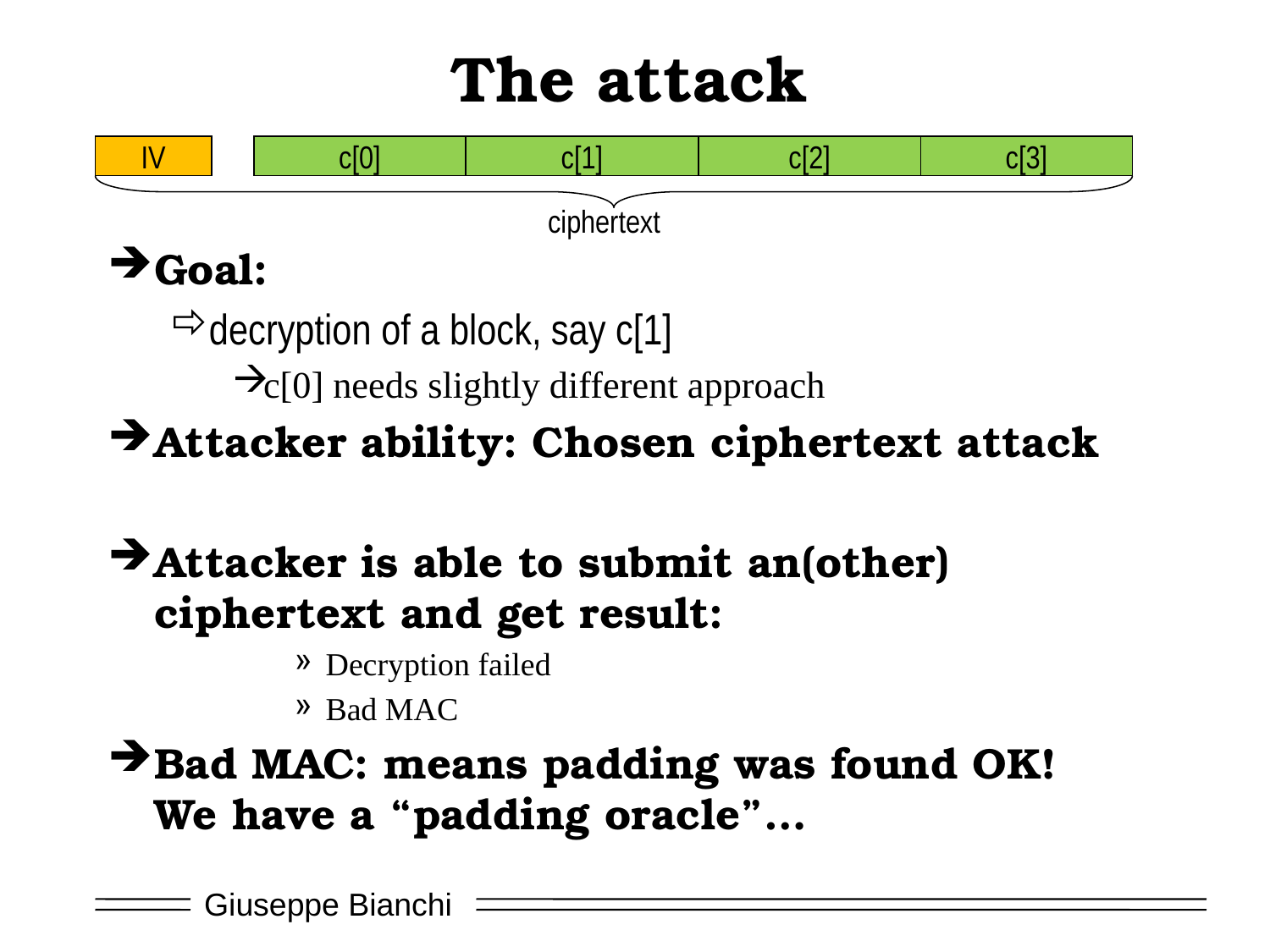

# The attack
IV
c[0]
c[1]
c[2]
c[3]
ciphertext
Goal:
decryption of a block, say c[1]
c[0] needs slightly different approach
Attacker ability: Chosen ciphertext attack

Attacker is able to submit an(other) ciphertext and get result:
Decryption failed
Bad MAC
Bad MAC: means padding was found OK!
We have a “padding oracle”…